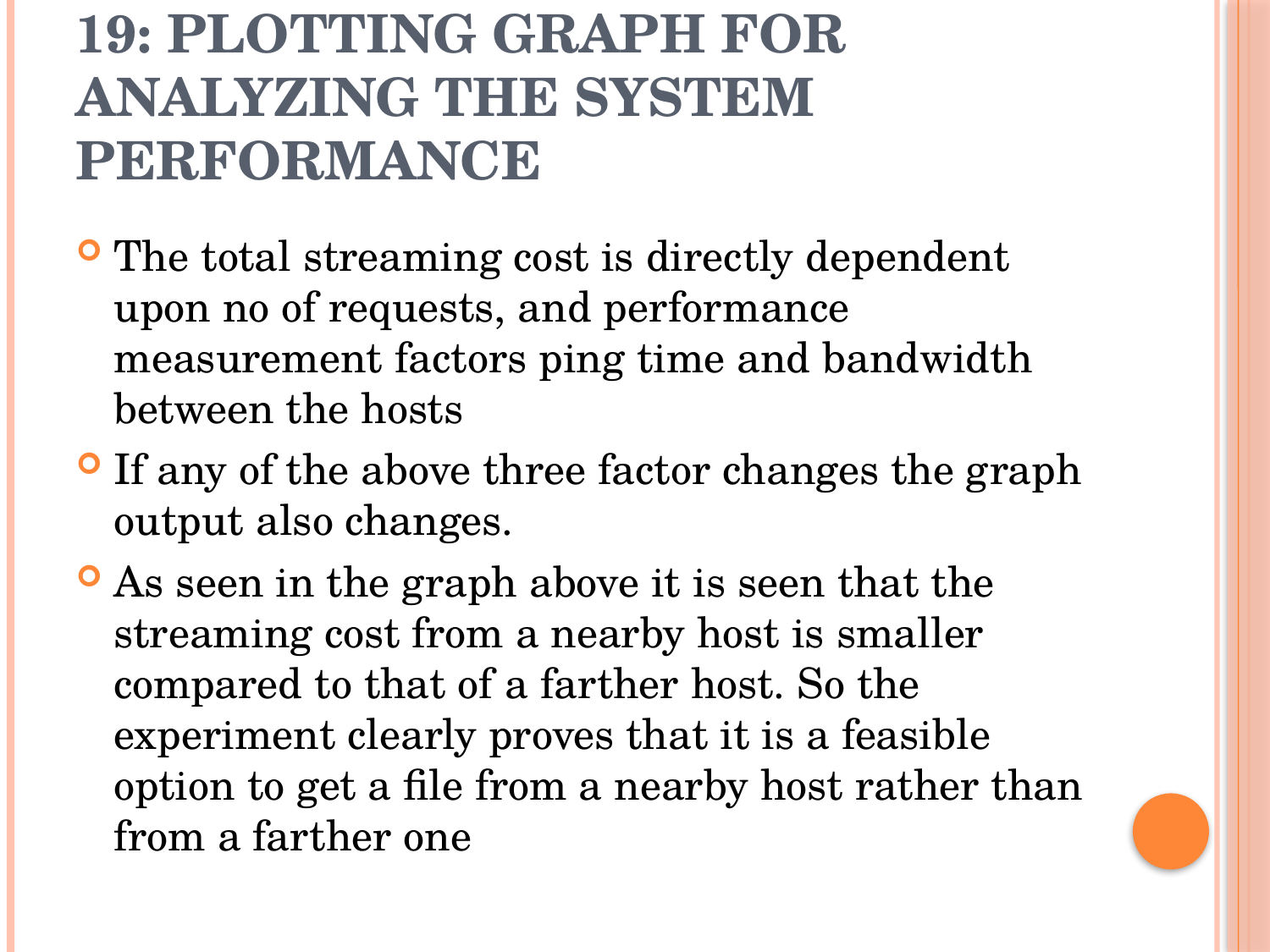

# 19: plotting graph for analyzing the system performance
The total streaming cost is directly dependent upon no of requests, and performance measurement factors ping time and bandwidth between the hosts
If any of the above three factor changes the graph output also changes.
As seen in the graph above it is seen that the streaming cost from a nearby host is smaller compared to that of a farther host. So the experiment clearly proves that it is a feasible option to get a file from a nearby host rather than from a farther one